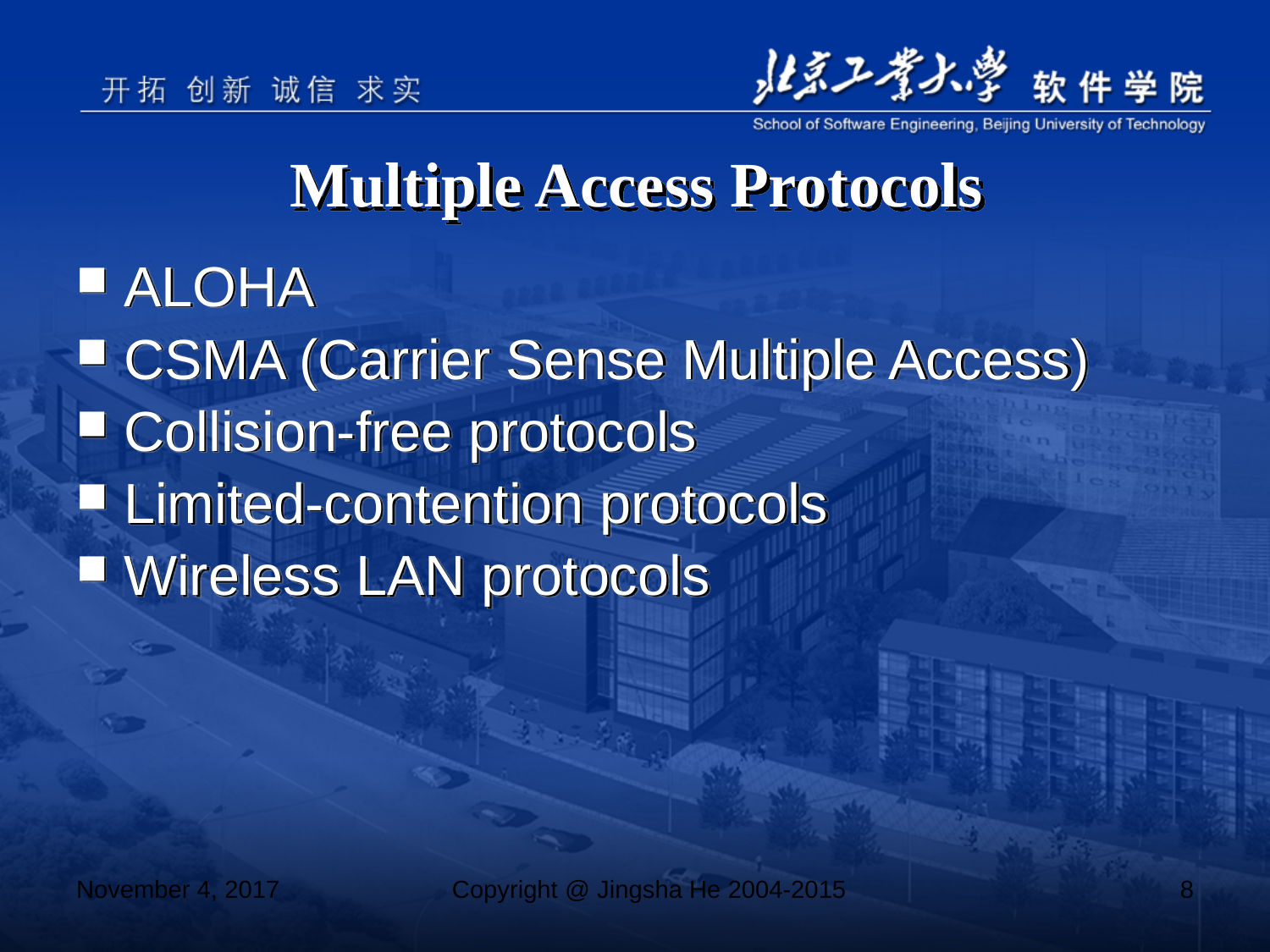

# Multiple Access Protocols
ALOHA
CSMA (Carrier Sense Multiple Access)
Collision-free protocols
Limited-contention protocols
Wireless LAN protocols
November 4, 2017
Copyright @ Jingsha He 2004-2015
8